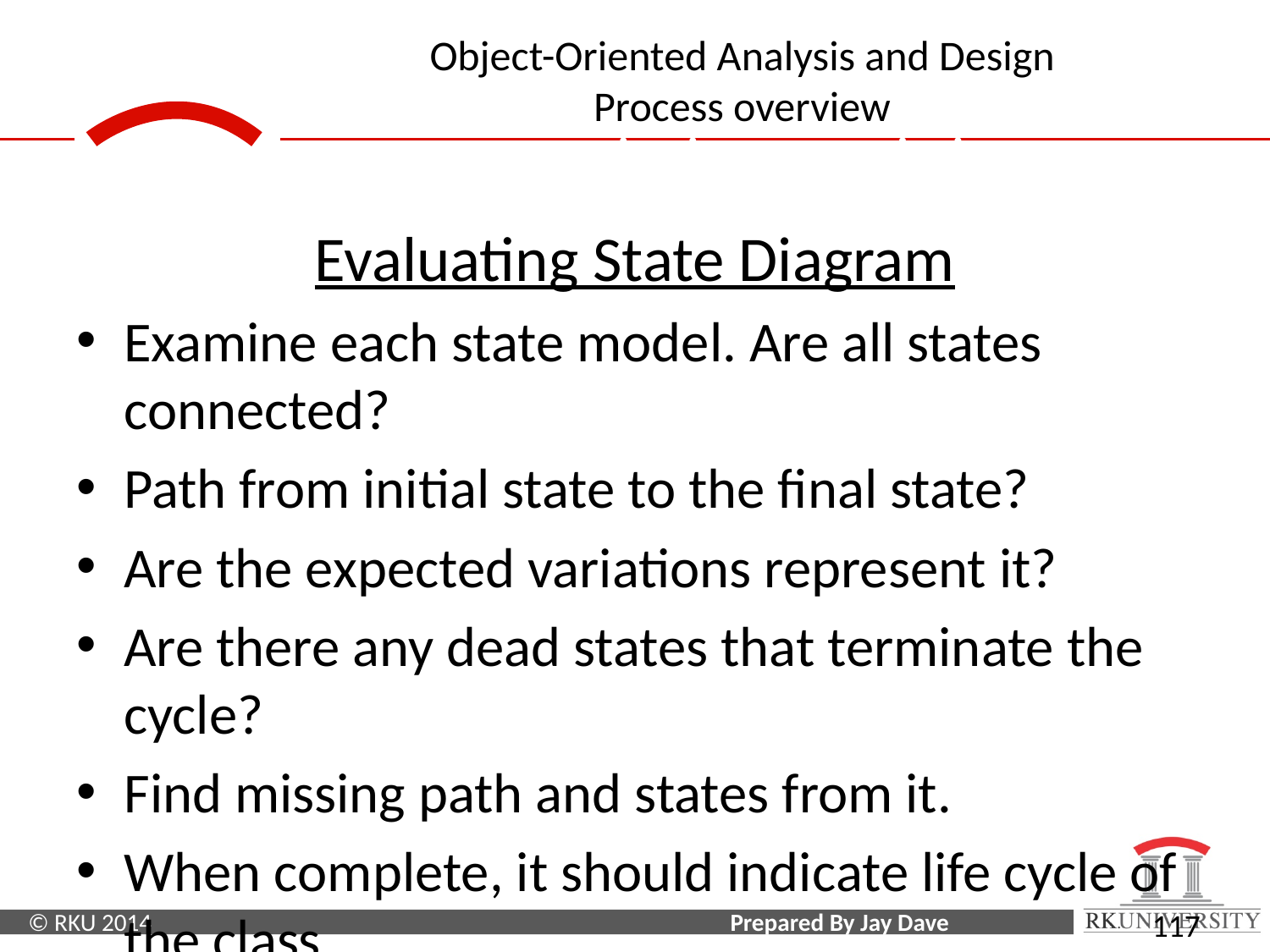

Domain State Model
Evaluating State Diagram
Examine each state model. Are all states connected?
Path from initial state to the final state?
Are the expected variations represent it?
Are there any dead states that terminate the cycle?
Find missing path and states from it.
When complete, it should indicate life cycle of the class.
117